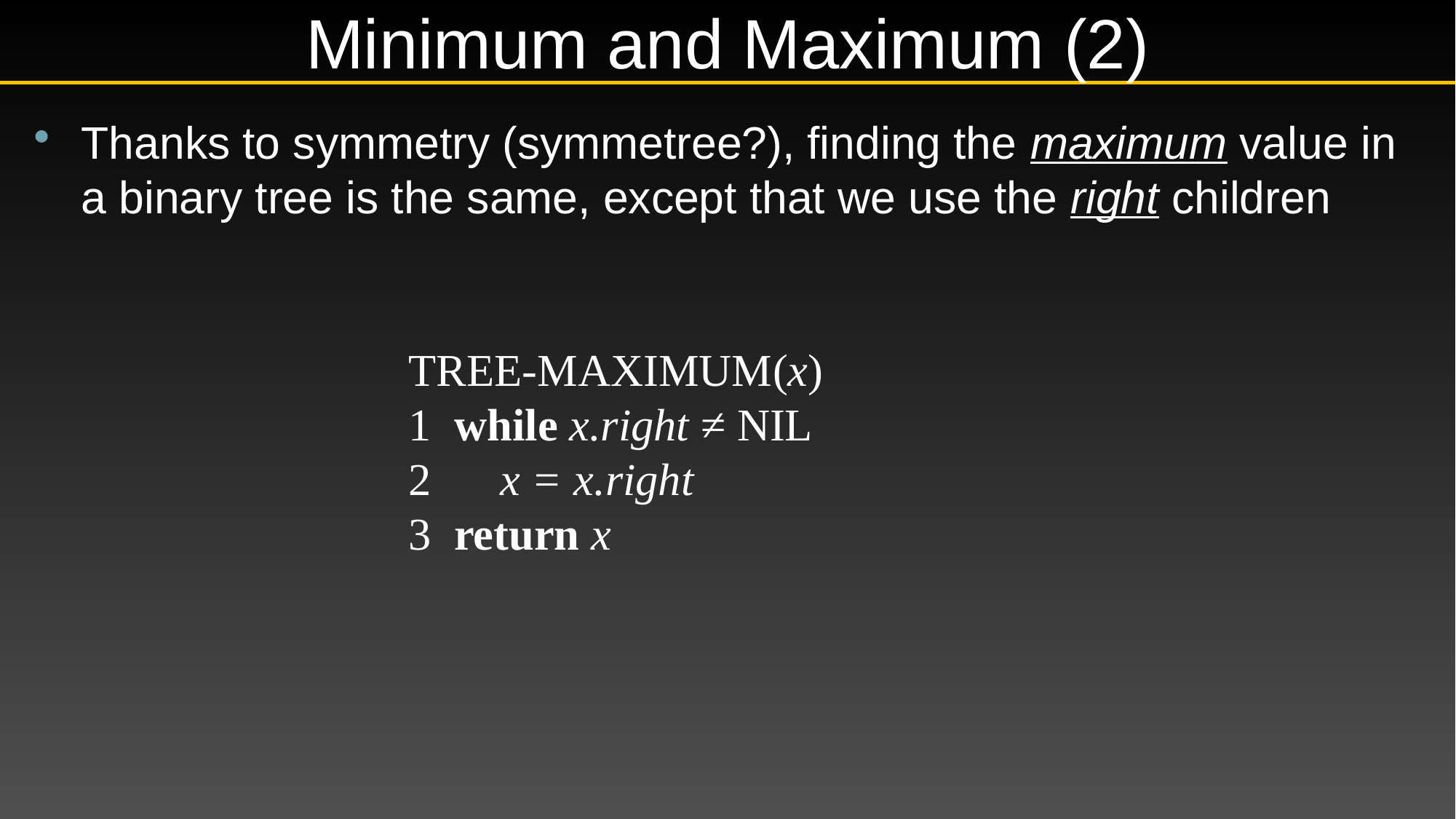

# Minimum and Maximum (2)
Thanks to symmetry (symmetree?), finding the maximum value in a binary tree is the same, except that we use the right children

				Tree-Maximum(x)
				1  while x.right ≠ nil
				2      x = x.right
				3  return x